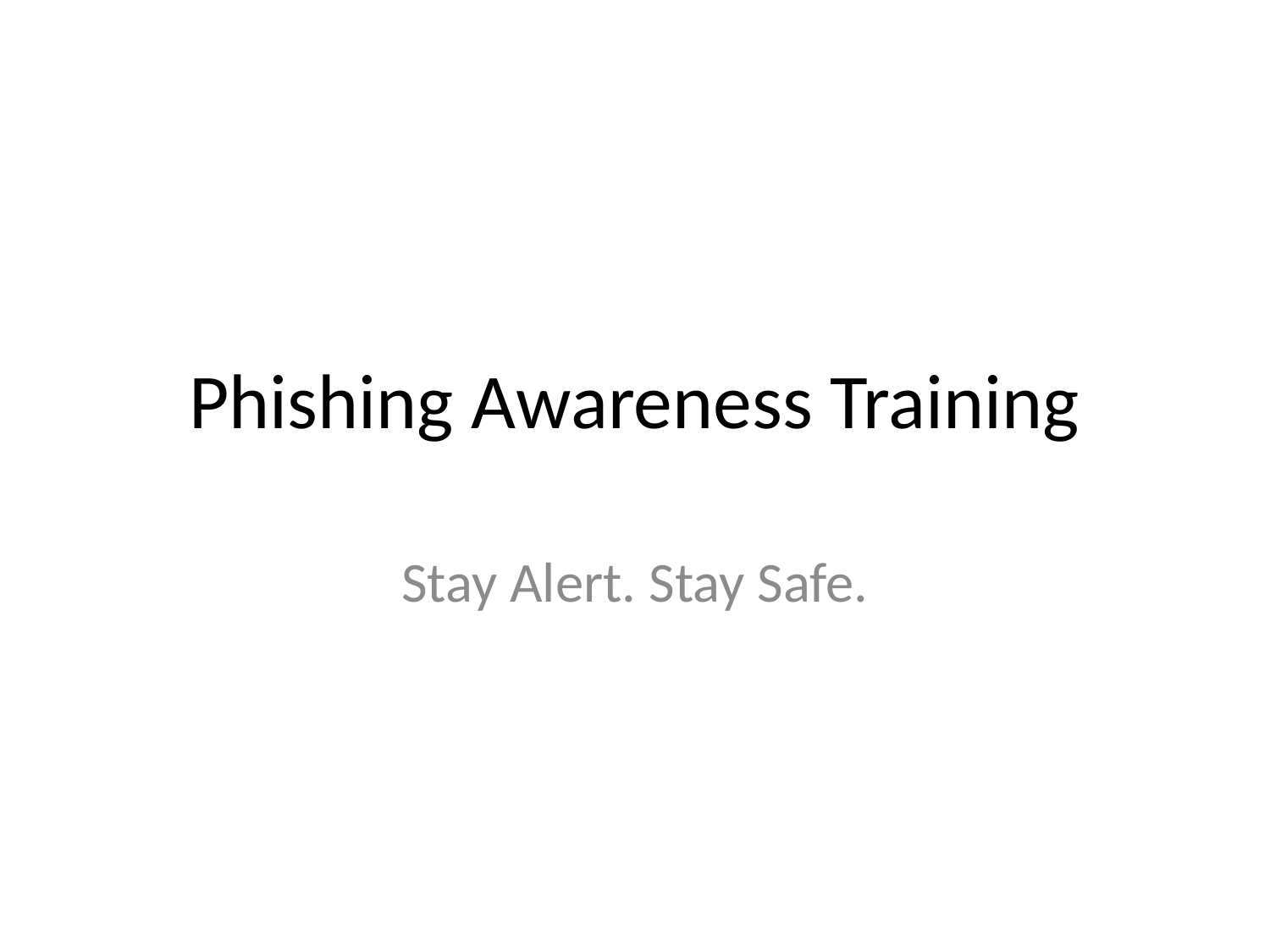

# Phishing Awareness Training
Stay Alert. Stay Safe.